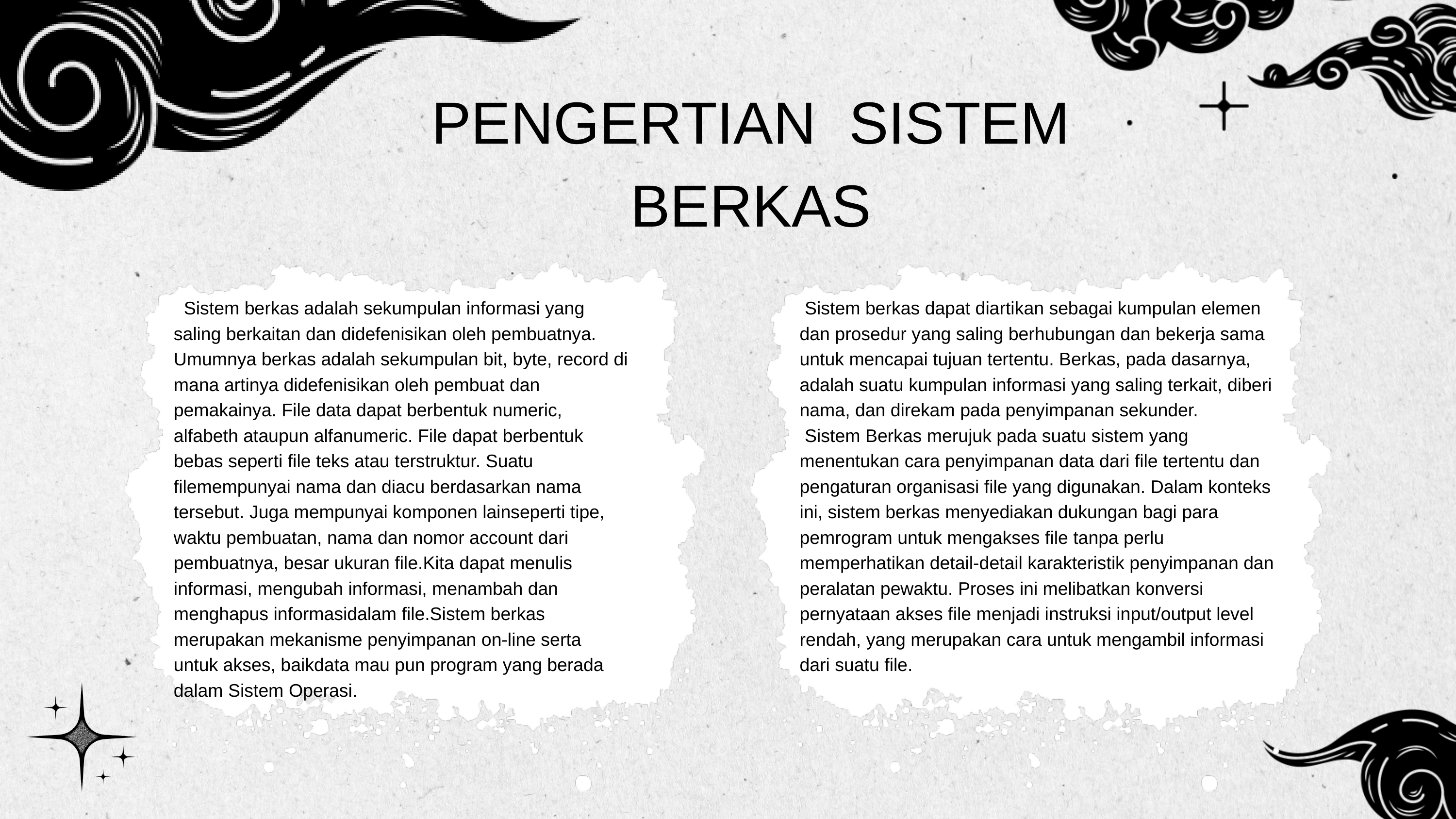

PENGERTIAN  SISTEM BERKAS

  Sistem berkas adalah sekumpulan informasi yang saling berkaitan dan didefenisikan oleh pembuatnya. Umumnya berkas adalah sekumpulan bit, byte, record di mana artinya didefenisikan oleh pembuat dan pemakainya. File data dapat berbentuk numeric, alfabeth ataupun alfanumeric. File dapat berbentuk bebas seperti file teks atau terstruktur. Suatu filemempunyai nama dan diacu berdasarkan nama tersebut. Juga mempunyai komponen lainseperti tipe, waktu pembuatan, nama dan nomor account dari pembuatnya, besar ukuran file.Kita dapat menulis informasi, mengubah informasi, menambah dan menghapus informasidalam file.Sistem berkas merupakan mekanisme penyimpanan on-line serta untuk akses, baikdata mau pun program yang berada dalam Sistem Operasi.

 Sistem berkas dapat diartikan sebagai kumpulan elemen dan prosedur yang saling berhubungan dan bekerja sama untuk mencapai tujuan tertentu. Berkas, pada dasarnya, adalah suatu kumpulan informasi yang saling terkait, diberi nama, dan direkam pada penyimpanan sekunder.
 Sistem Berkas merujuk pada suatu sistem yang menentukan cara penyimpanan data dari file tertentu dan pengaturan organisasi file yang digunakan. Dalam konteks ini, sistem berkas menyediakan dukungan bagi para pemrogram untuk mengakses file tanpa perlu memperhatikan detail-detail karakteristik penyimpanan dan peralatan pewaktu. Proses ini melibatkan konversi pernyataan akses file menjadi instruksi input/output level rendah, yang merupakan cara untuk mengambil informasi dari suatu file.